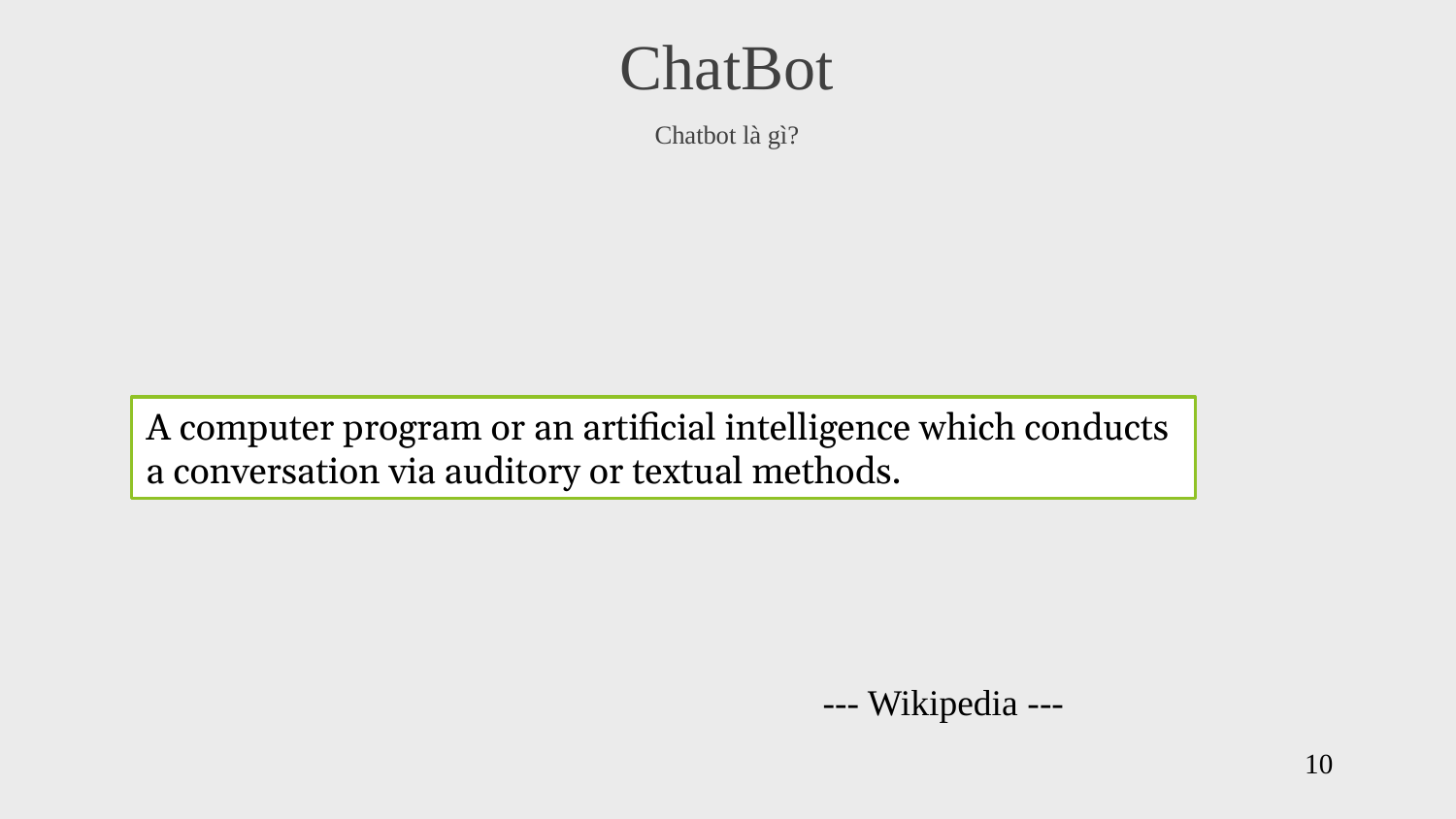

ChatBot
Chatbot là gì?
A computer program or an artificial intelligence which conducts a conversation via auditory or textual methods.
--- Wikipedia ---
10